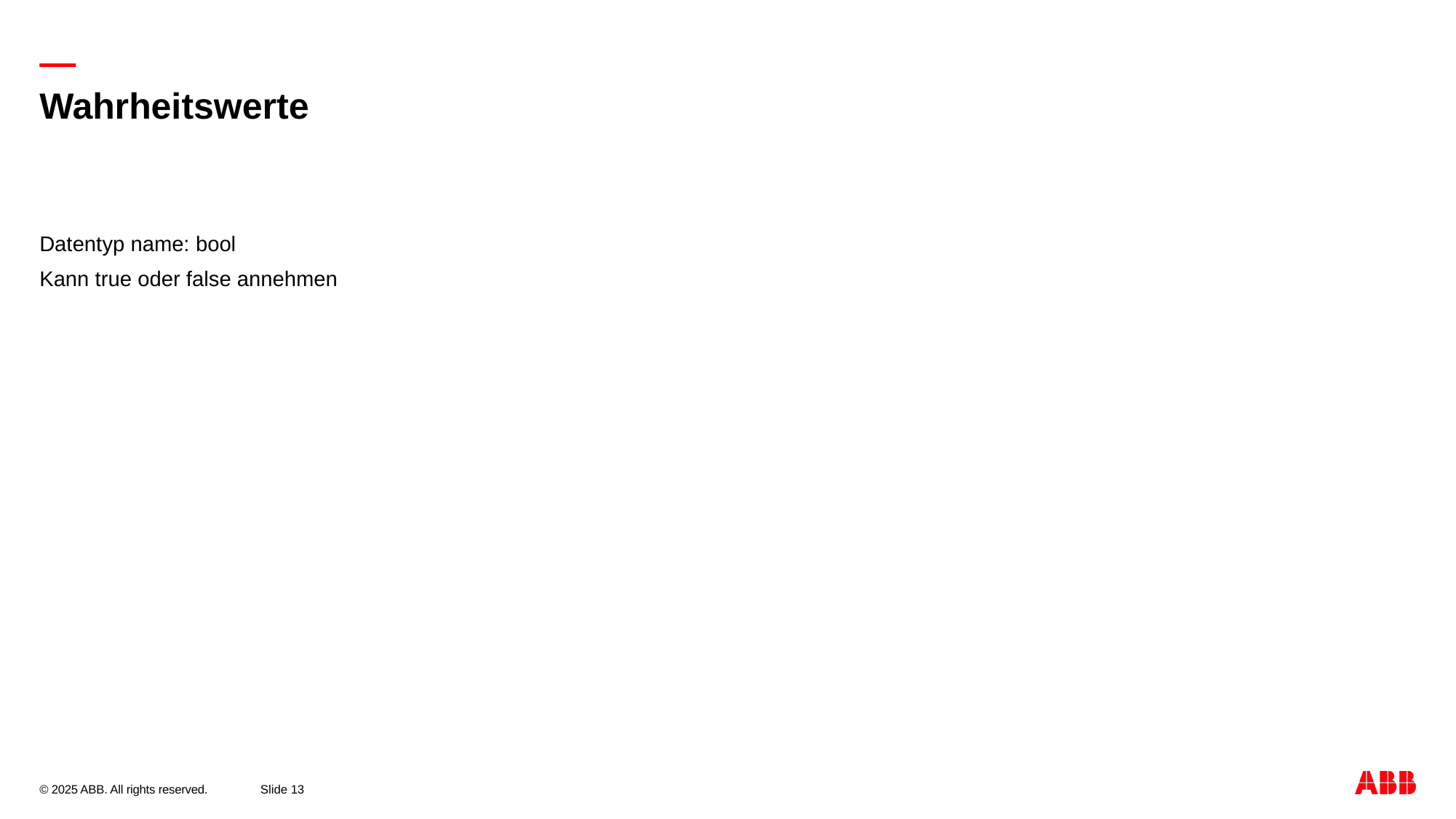

# Wahrheitswerte

Datentyp name: bool
Kann true oder false annehmen

September 9, 2025
Slide 13